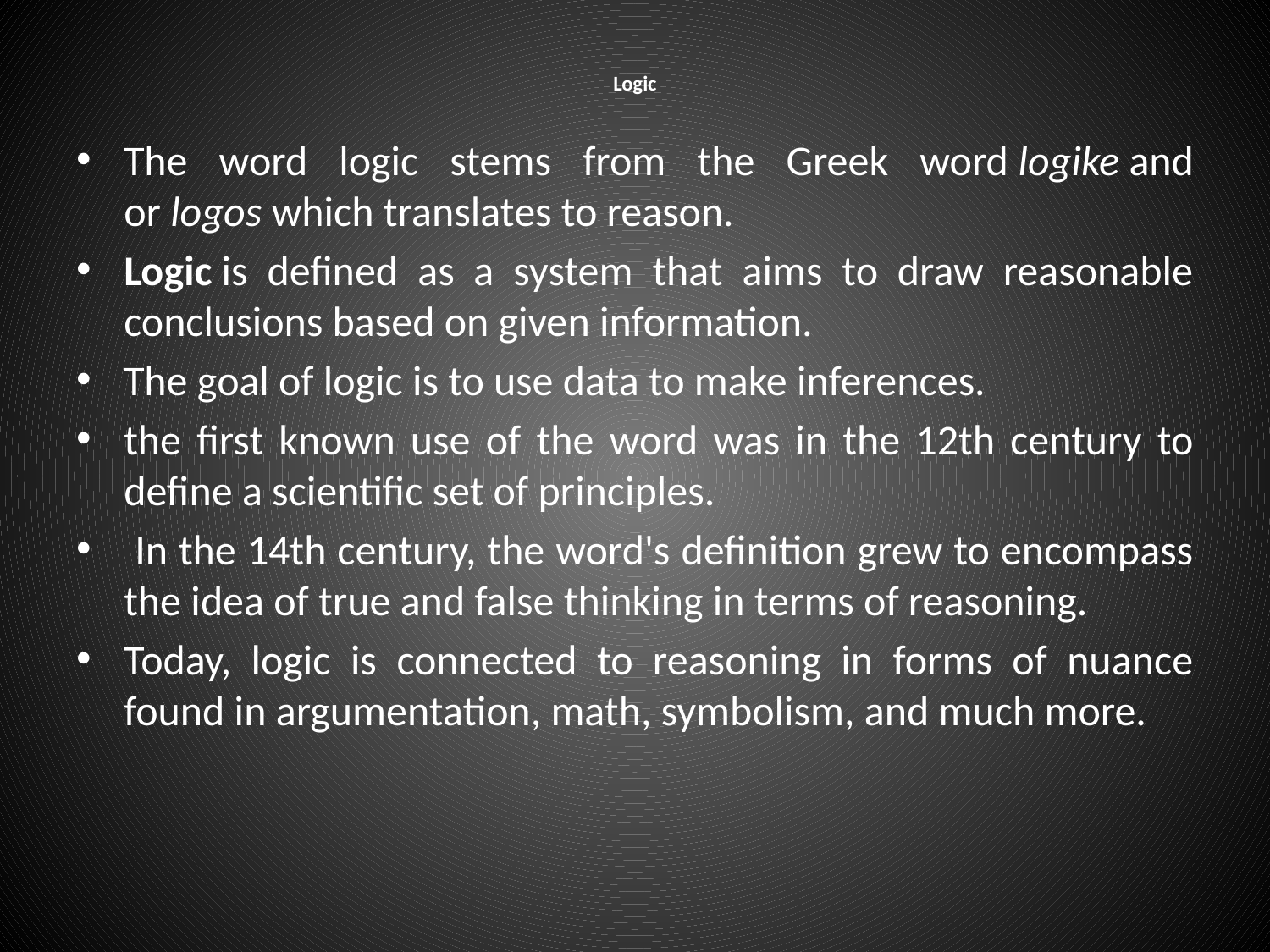

# Logic
The word logic stems from the Greek word logike and or logos which translates to reason.
Logic is defined as a system that aims to draw reasonable conclusions based on given information.
The goal of logic is to use data to make inferences.
the first known use of the word was in the 12th century to define a scientific set of principles.
 In the 14th century, the word's definition grew to encompass the idea of true and false thinking in terms of reasoning.
Today, logic is connected to reasoning in forms of nuance found in argumentation, math, symbolism, and much more.